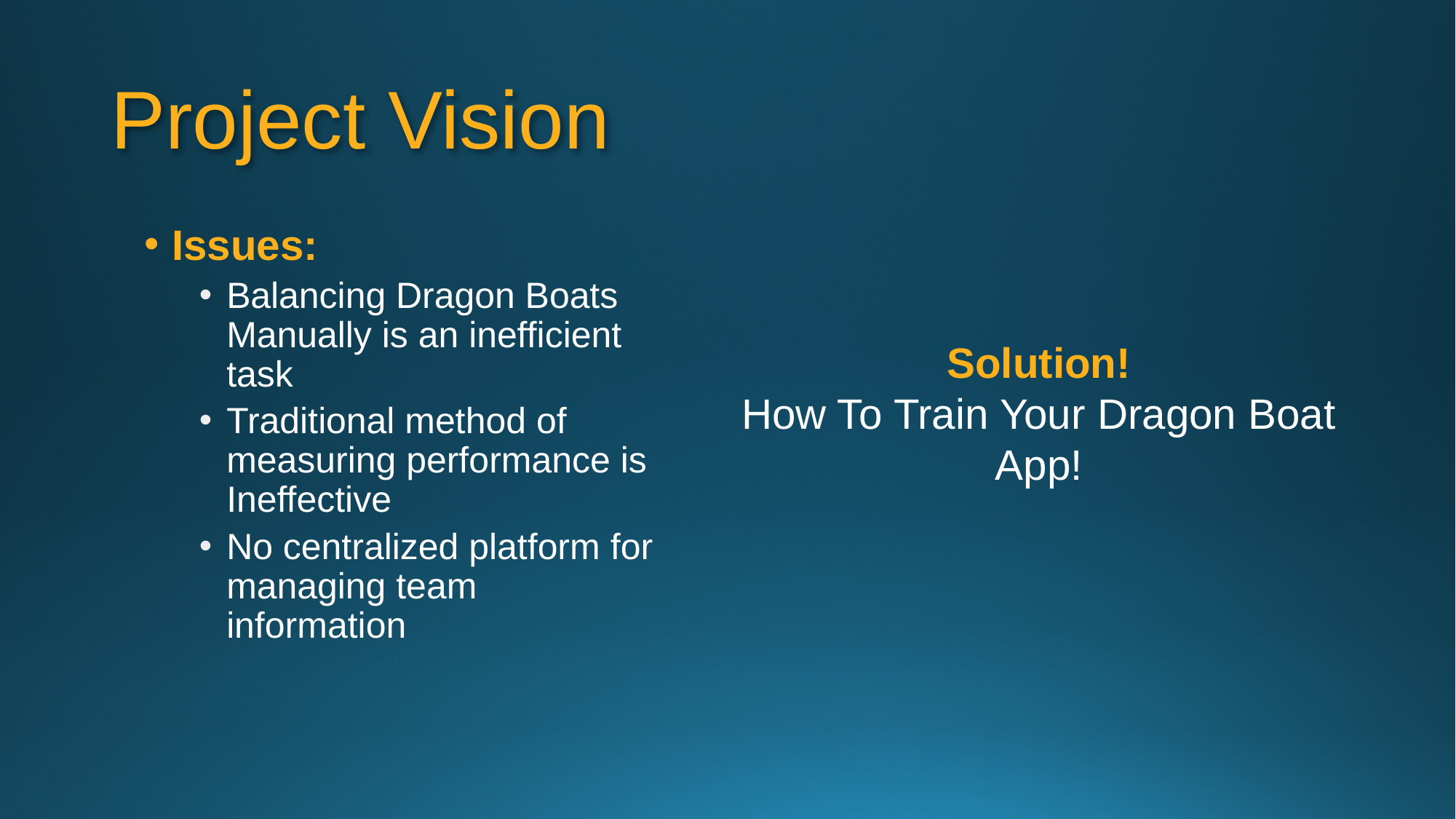

# Project Vision
Issues:
Balancing Dragon Boats Manually is an inefficient task
Traditional method of measuring performance is Ineffective
No centralized platform for managing team information
Solution!
How To Train Your Dragon Boat App!